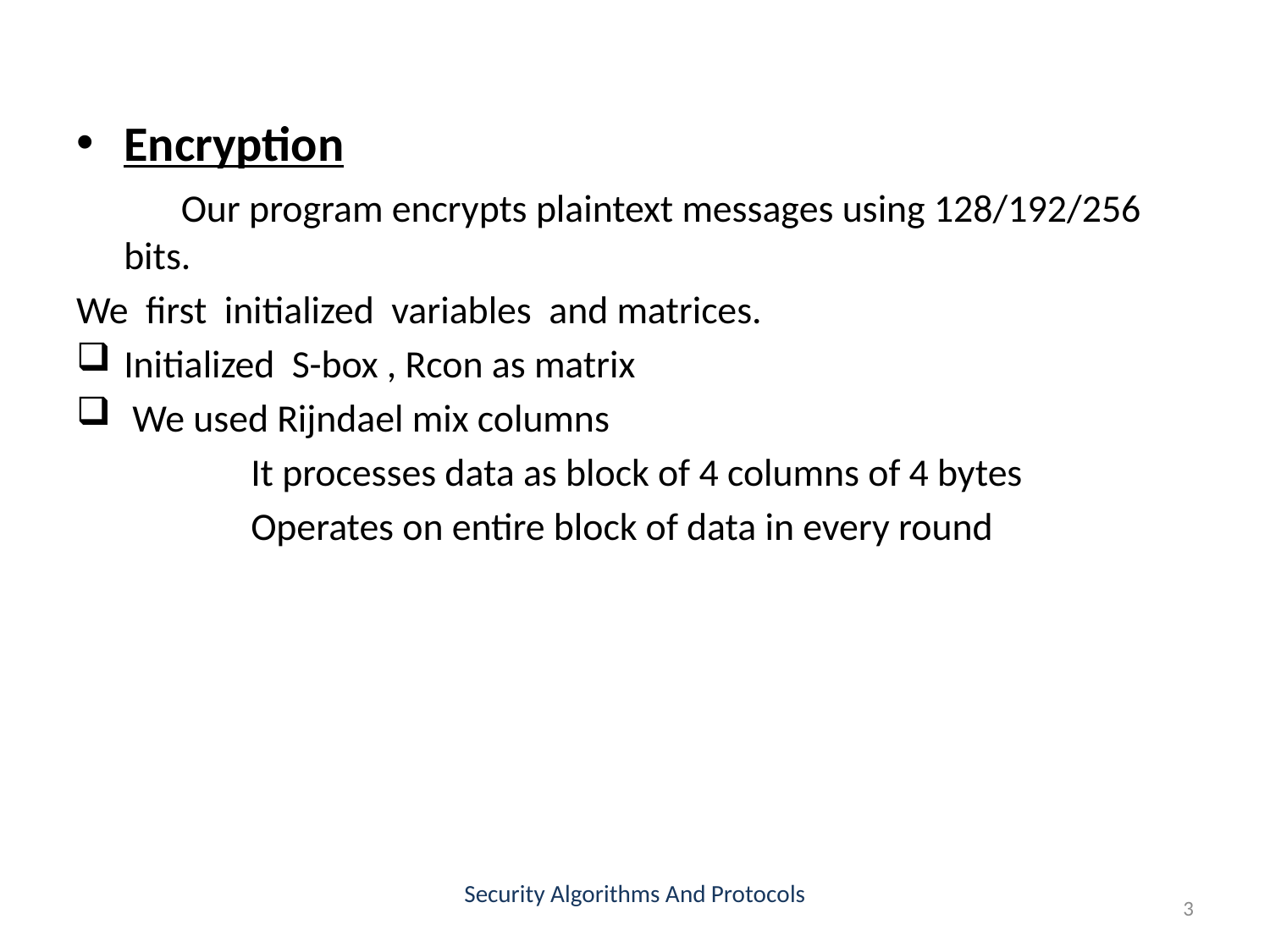

Encryption
           Our program encrypts plaintext messages using 128/192/256 bits.
We  first  initialized  variables  and matrices.
Initialized  S-box , Rcon as matrix
 We used Rijndael mix columns
		It processes data as block of 4 columns of 4 bytes
		Operates on entire block of data in every round

Security Algorithms And Protocols

3